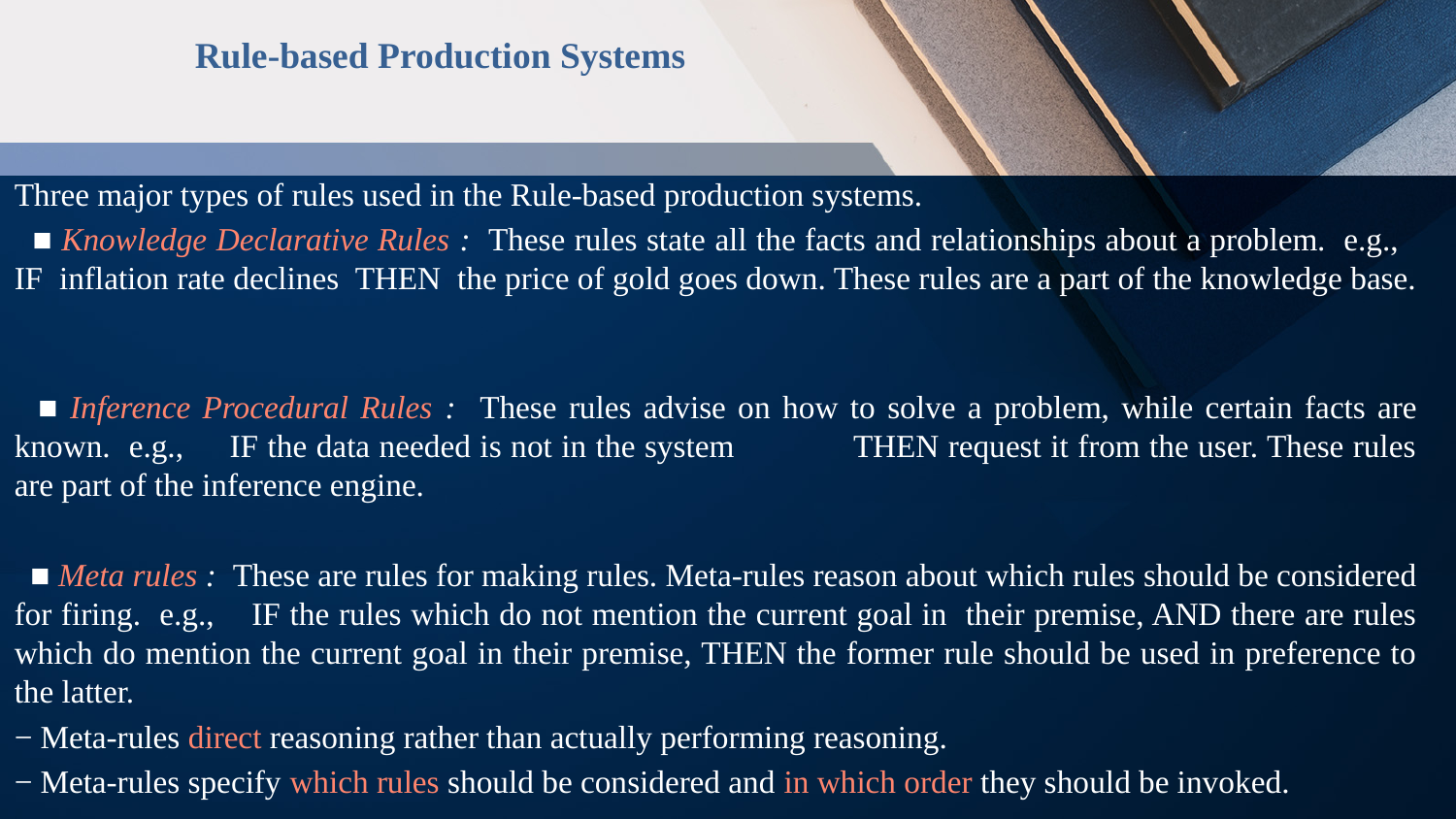

Rule-based Production Systems
Three major types of rules used in the Rule-based production systems.
  ■ Knowledge Declarative Rules :  These rules state all the facts and relationships about a problem.  e.g.,   IF  inflation rate declines  THEN  the price of gold goes down. These rules are a part of the knowledge base.

  ■ Inference Procedural Rules :  These rules advise on how to solve a problem, while certain facts are known.  e.g.,     IF the data needed is not in the system             THEN request it from the user. These rules are part of the inference engine.

  ■ Meta rules :  These are rules for making rules. Meta-rules reason about which rules should be considered for firing.  e.g.,    IF the rules which do not mention the current goal in  their premise, AND there are rules which do mention the current goal in their premise, THEN the former rule should be used in preference to the latter.
− Meta-rules direct reasoning rather than actually performing reasoning.
− Meta-rules specify which rules should be considered and in which order they should be invoked.